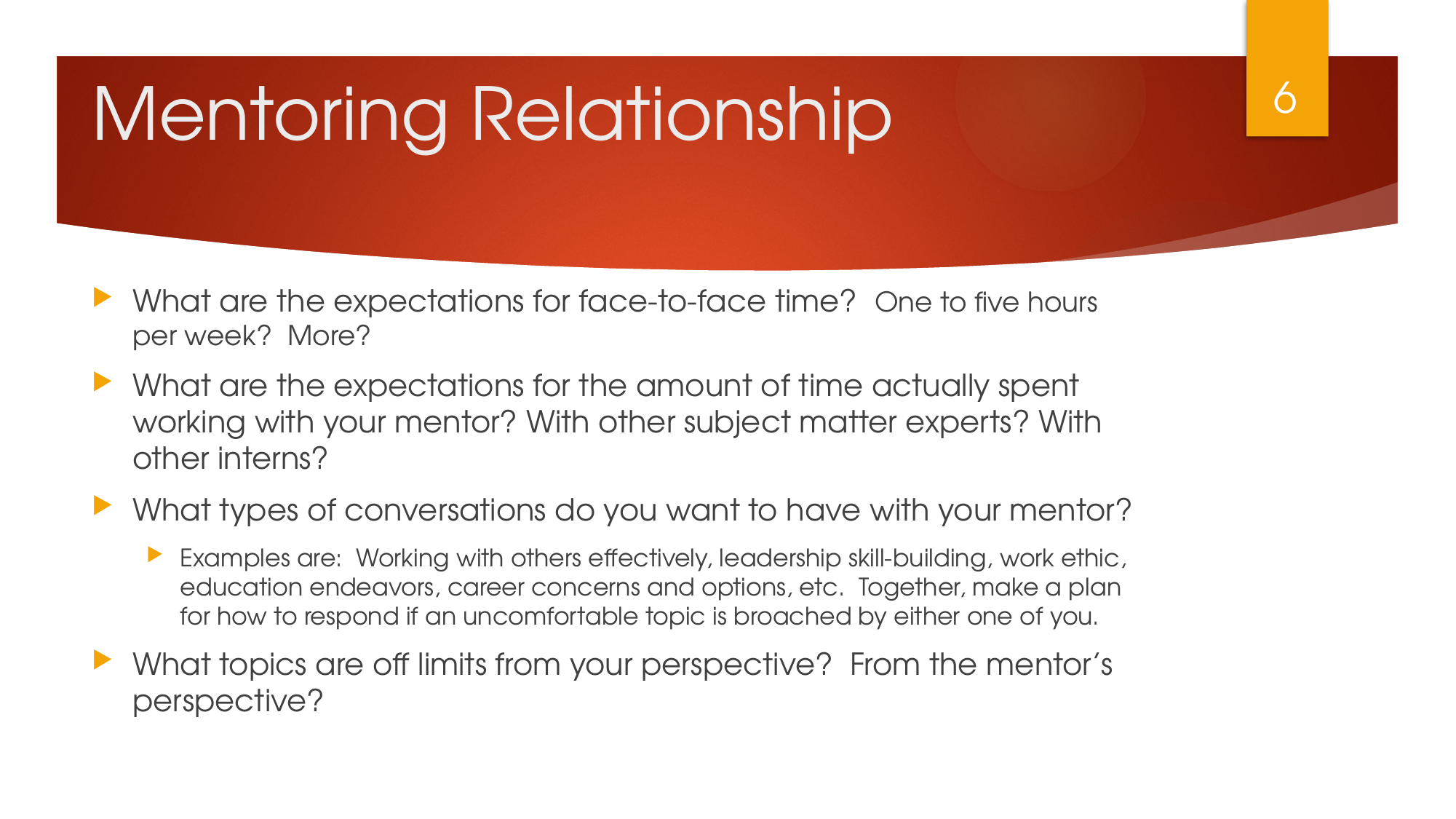

6
# Mentoring Relationship

What are the expectations for face-to-face time?  One to five hours per week?  More?
What are the expectations for the amount of time actually spent working with your mentor? With other subject matter experts? With other interns?
What types of conversations do you want to have with your mentor?
Examples are:  Working with others effectively, leadership skill-building, work ethic, education endeavors, career concerns and options, etc.  Together, make a plan for how to respond if an uncomfortable topic is broached by either one of you.
What topics are off limits from your perspective?  From the mentor’s perspective?